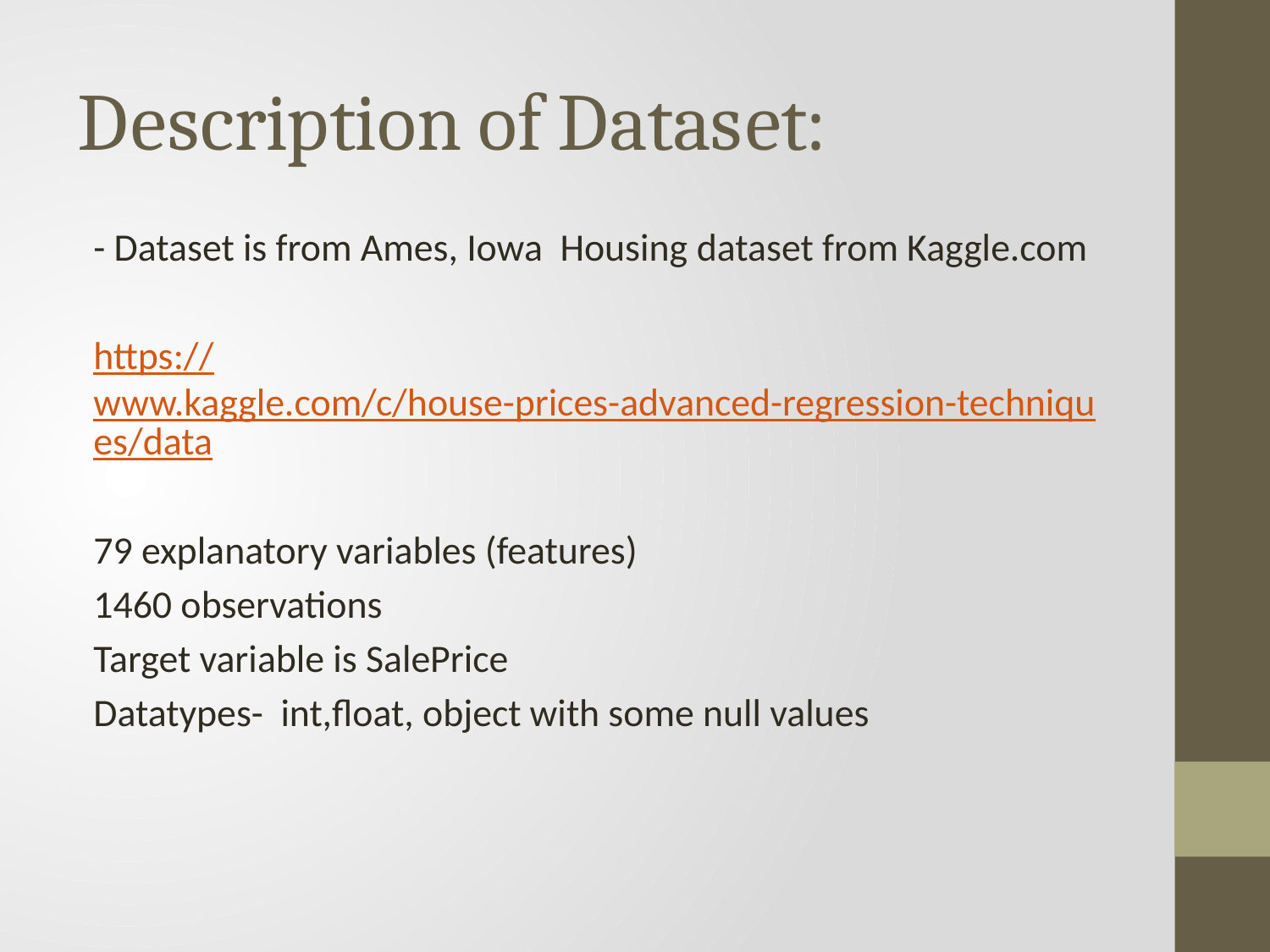

# Description of Dataset:
- Dataset is from Ames, Iowa  Housing dataset from Kaggle.com

https://www.kaggle.com/c/house-prices-advanced-regression-techniques/data

79 explanatory variables (features)
1460 observations
Target variable is SalePrice
Datatypes-  int,float, object with some null values